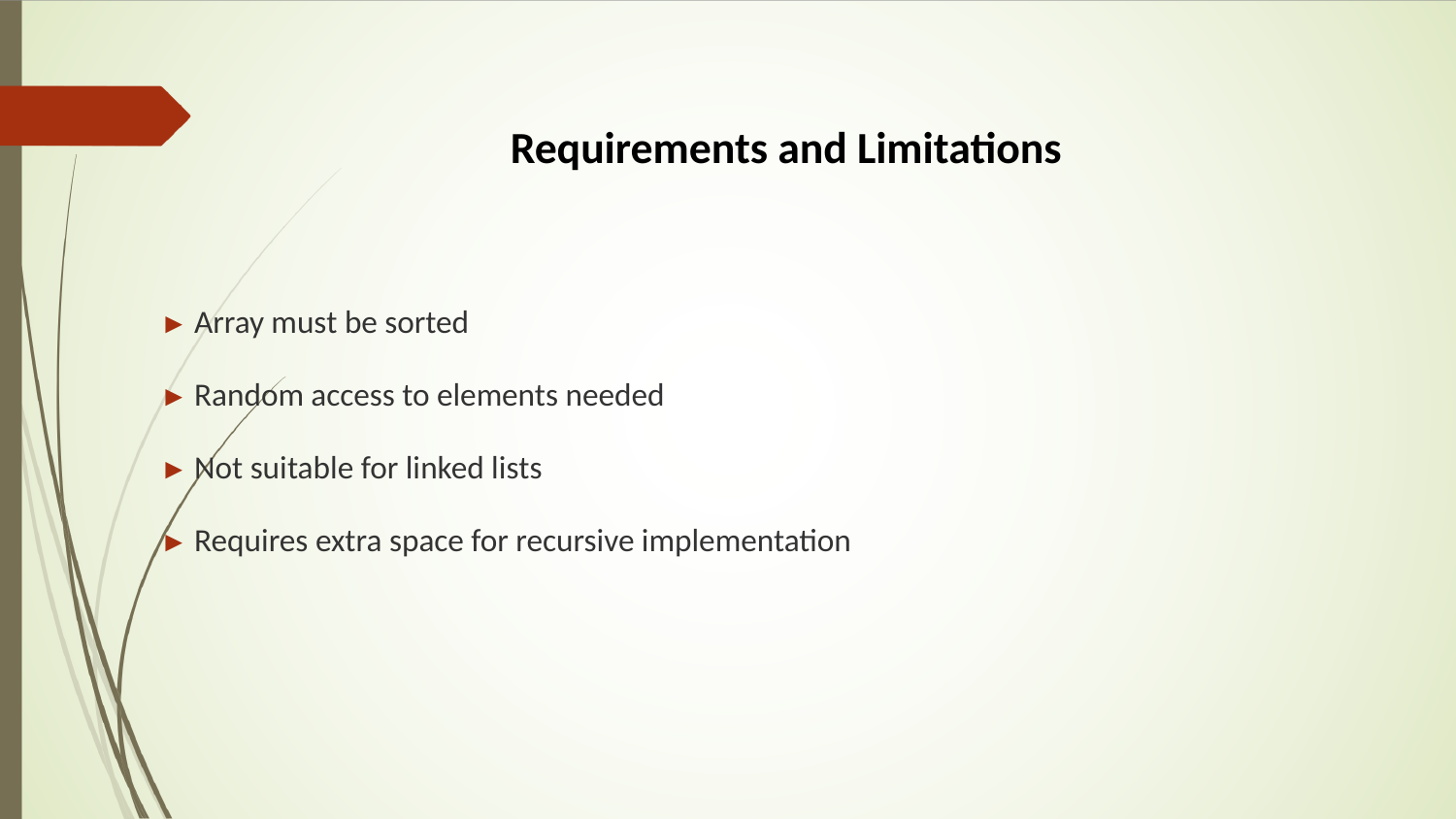

Requirements and Limitations
► Array must be sorted
► Random access to elements needed
► Not suitable for linked lists
► Requires extra space for recursive implementation